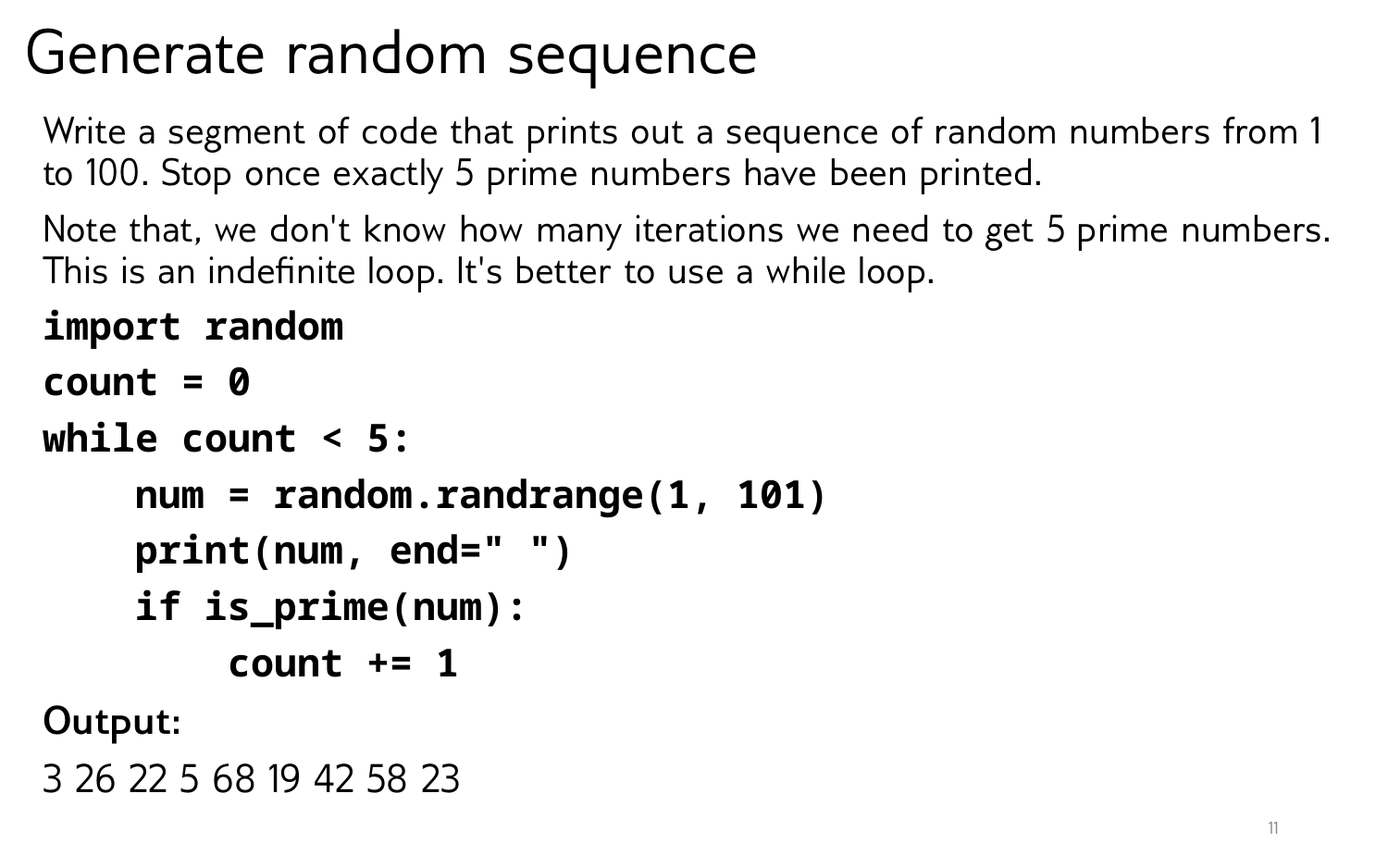

# Generate random sequence
Write a segment of code that prints out a sequence of random numbers from 1 to 100. Stop once exactly 5 prime numbers have been printed.
Note that, we don't know how many iterations we need to get 5 prime numbers. This is an indefinite loop. It's better to use a while loop.
import random
count = 0
while count < 5:
    num = random.randrange(1, 101)
    print(num, end=" ")
    if is_prime(num):
        count += 1
Output:
3 26 22 5 68 19 42 58 23
11